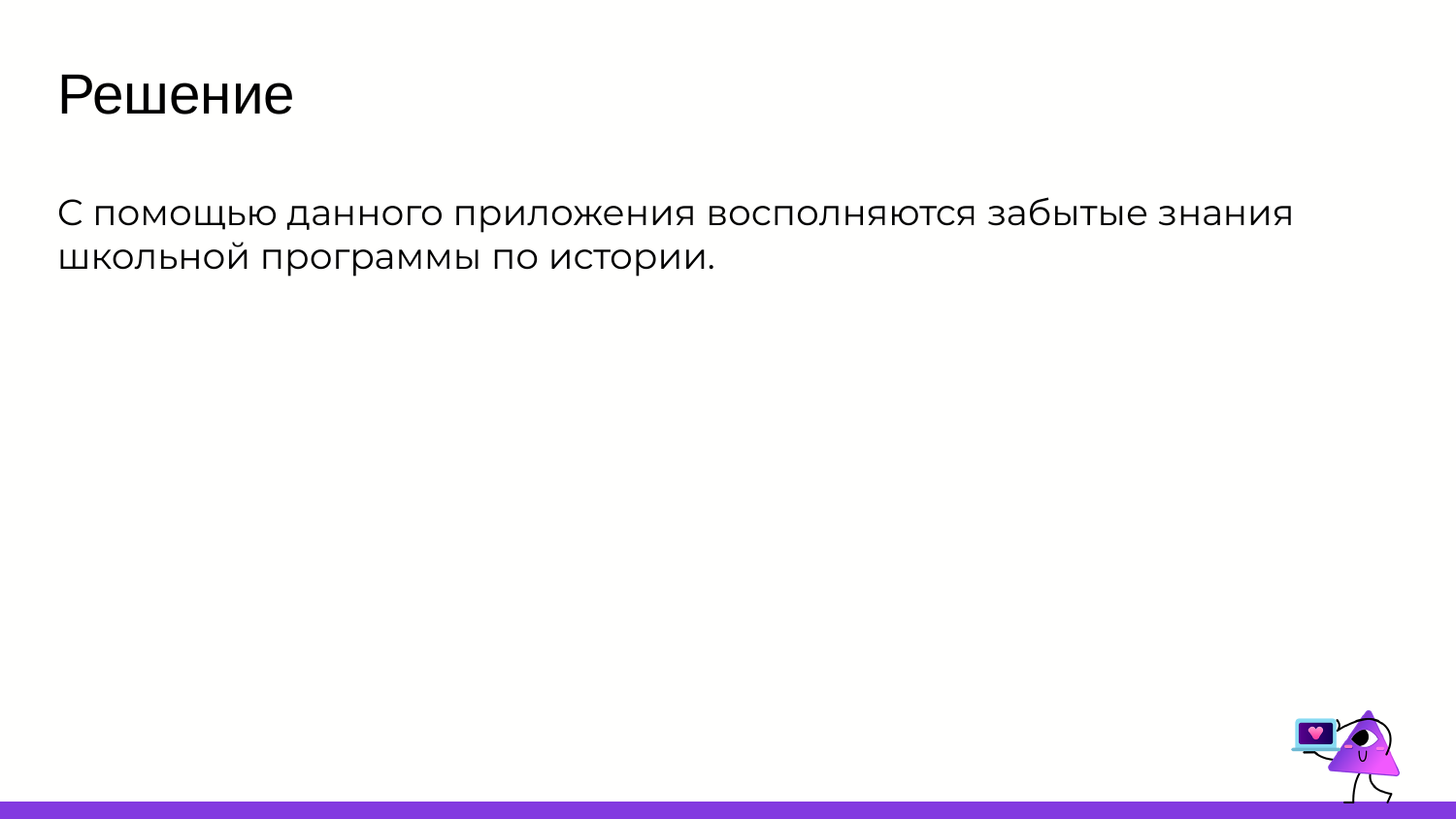

# Решение
С помощью данного приложения восполняются забытые знания школьной программы по истории.